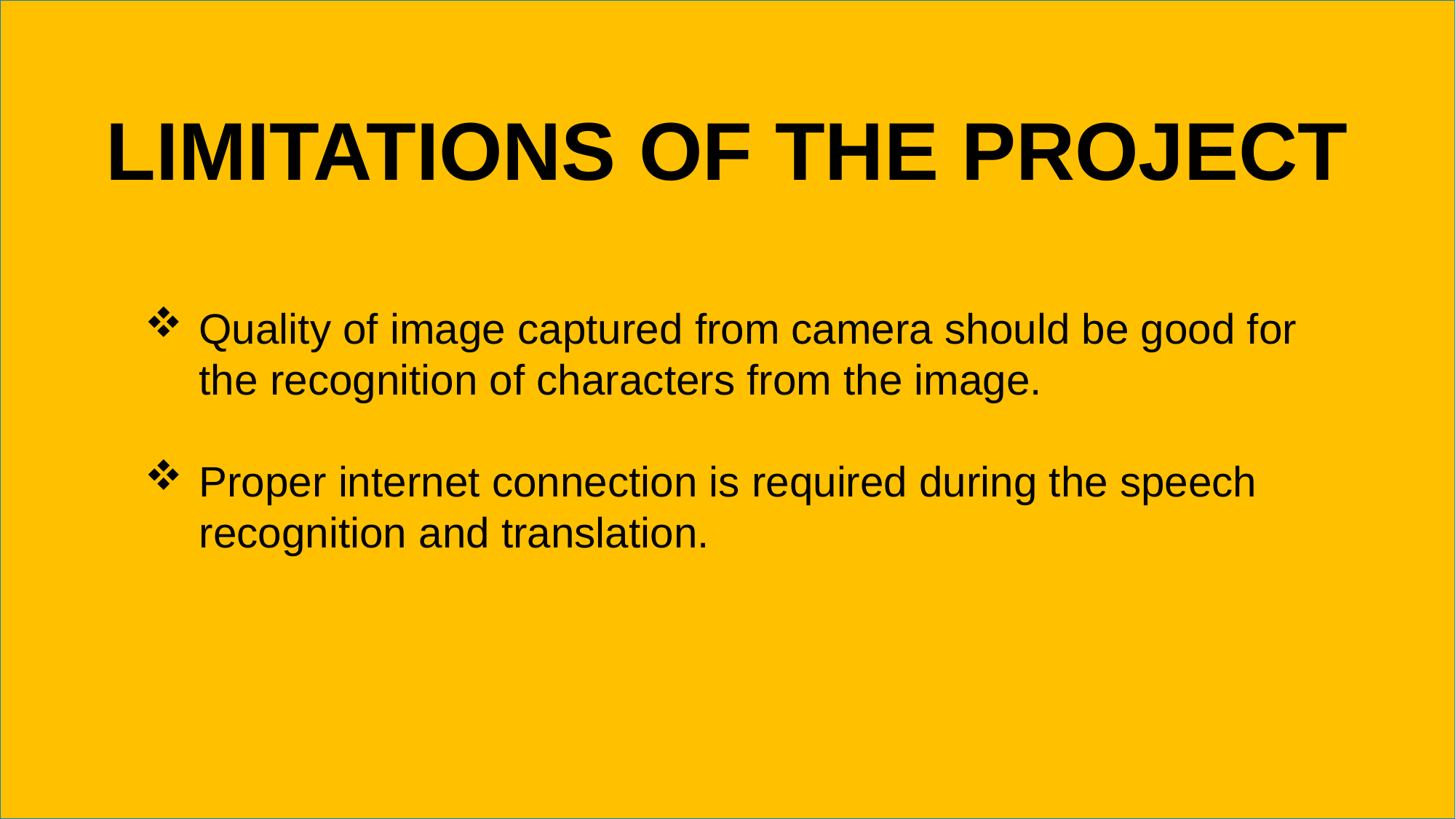

LIMITATIONS OF THE PROJECT
Quality of image captured from camera should be good for the recognition of characters from the image.

Proper internet connection is required during the speech recognition and translation.